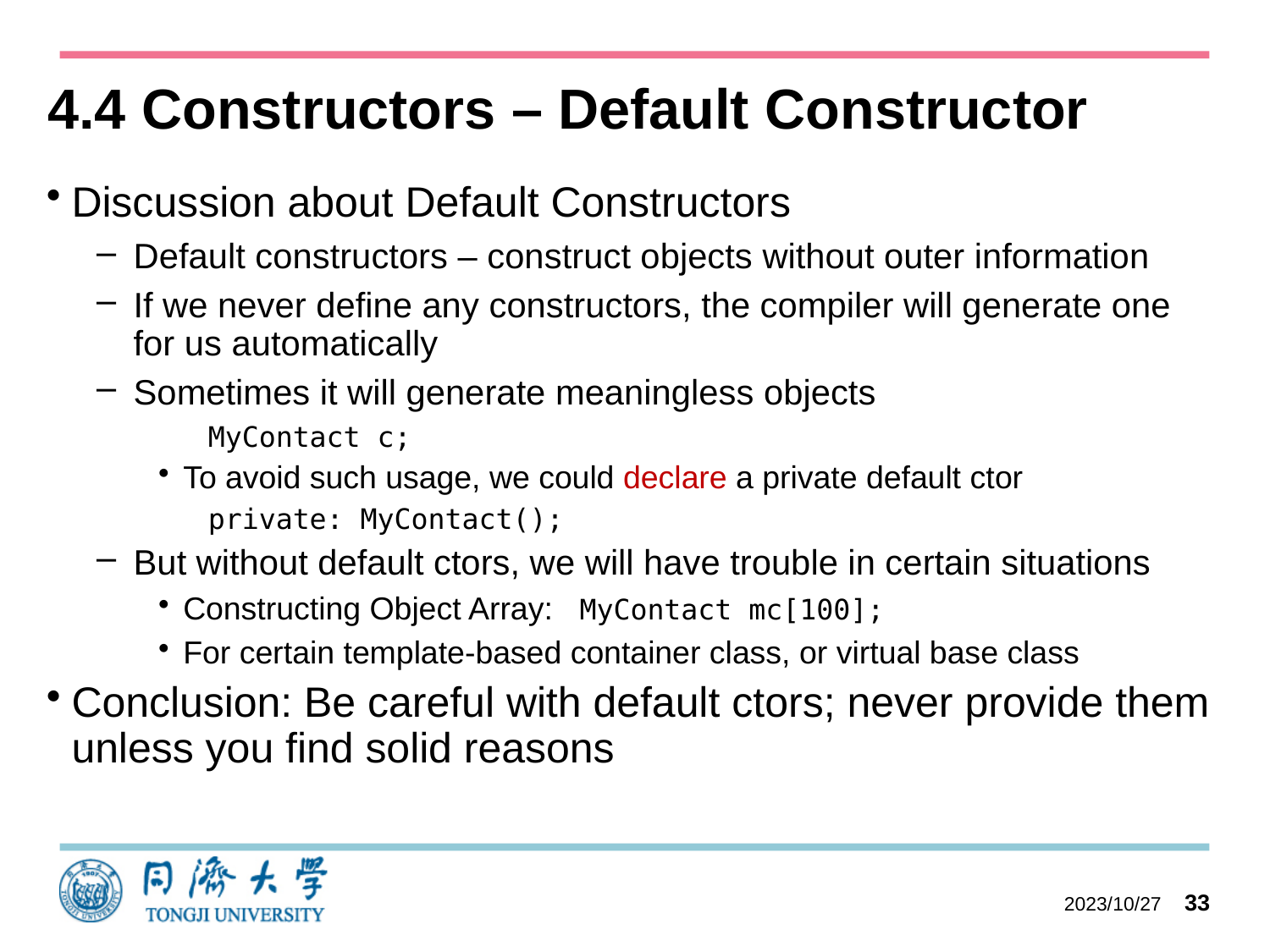

# 4.4 Constructors – Default Constructor
Discussion about Default Constructors
Default constructors – construct objects without outer information
If we never define any constructors, the compiler will generate one for us automatically
Sometimes it will generate meaningless objects
MyContact c;
To avoid such usage, we could declare a private default ctor
private: MyContact();
But without default ctors, we will have trouble in certain situations
Constructing Object Array:   MyContact mc[100];
For certain template-based container class, or virtual base class
Conclusion: Be careful with default ctors; never provide them unless you find solid reasons
2023/10/27
33